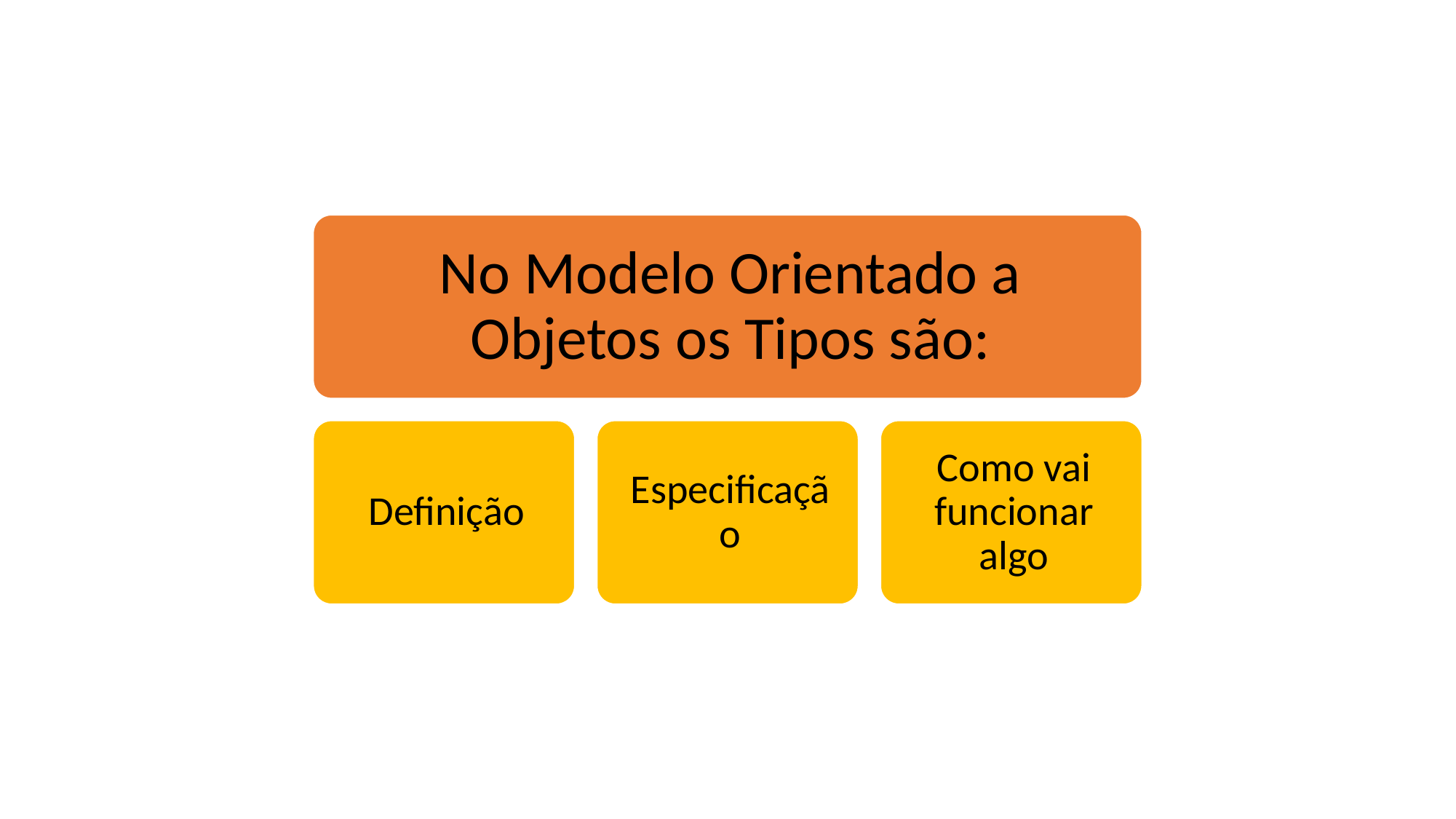

No Modelo Orientado a Objetos os Tipos são:
Definição
Especificação
Como vai funcionar algo